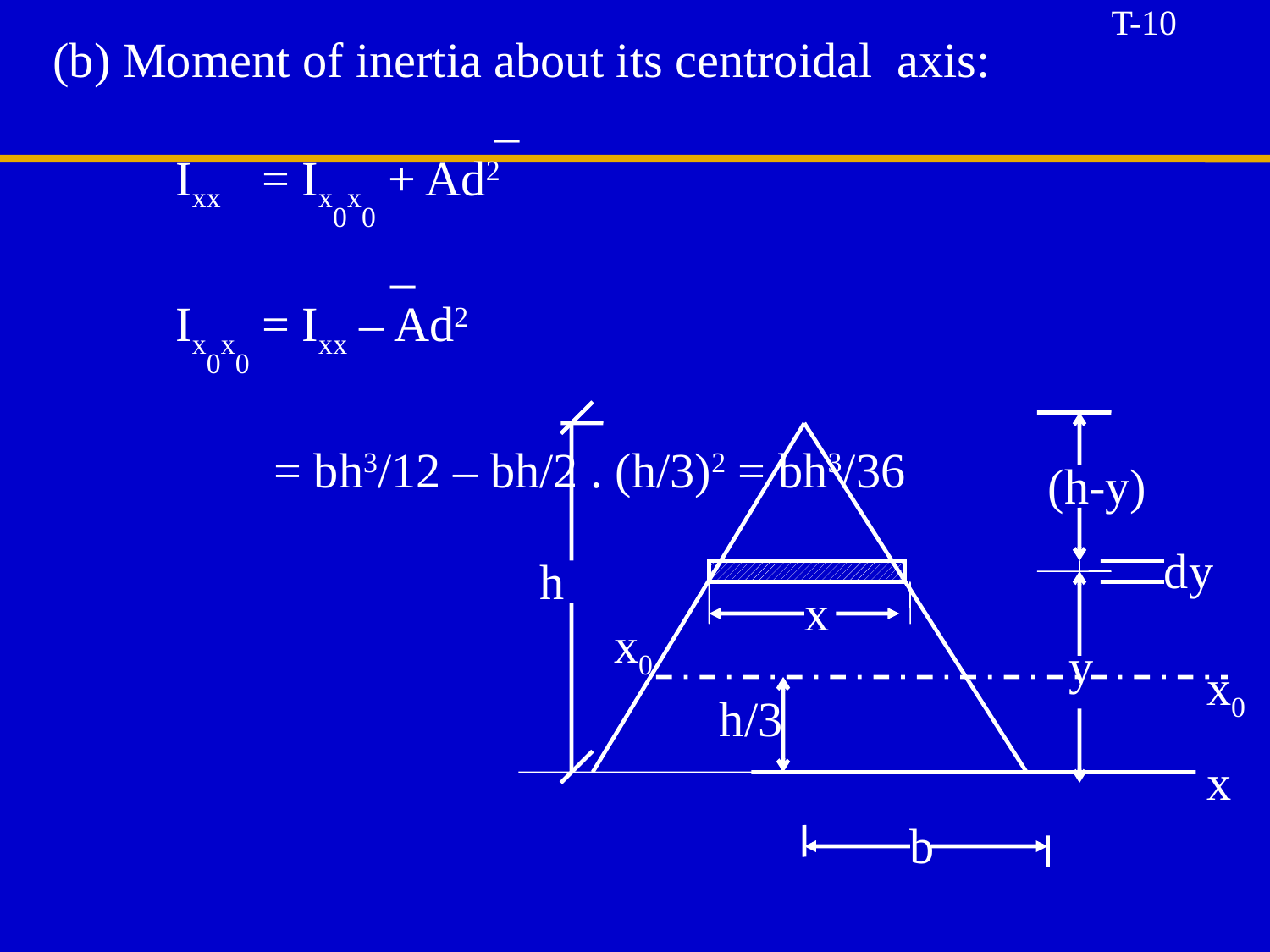

T-10
(b) Moment of inertia about its centroidal  axis:
                                    _
          Ixx     = Ix0x0 + Ad2
                                               _
          Ix0x0 = Ixx – Ad2

                  = bh3/12 – bh/2 . (h/3)2 = bh3/36

(h-y)

dy
h

x

x0

y
x0

h/3

x

b